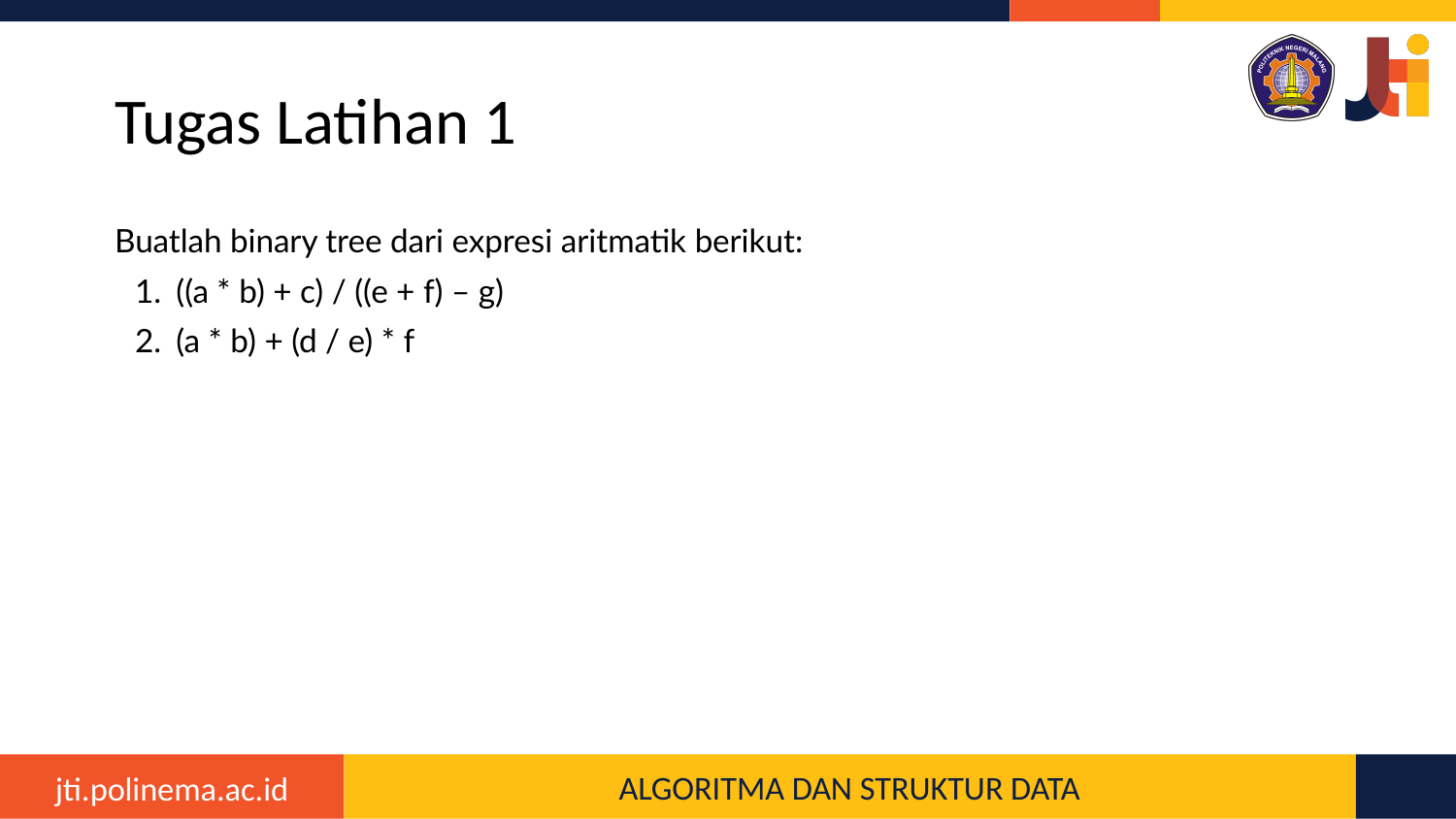

# Tugas Latihan 1
Buatlah binary tree dari expresi aritmatik berikut:
((a * b) + c) / ((e + f) – g)
(a * b) + (d / e) * f